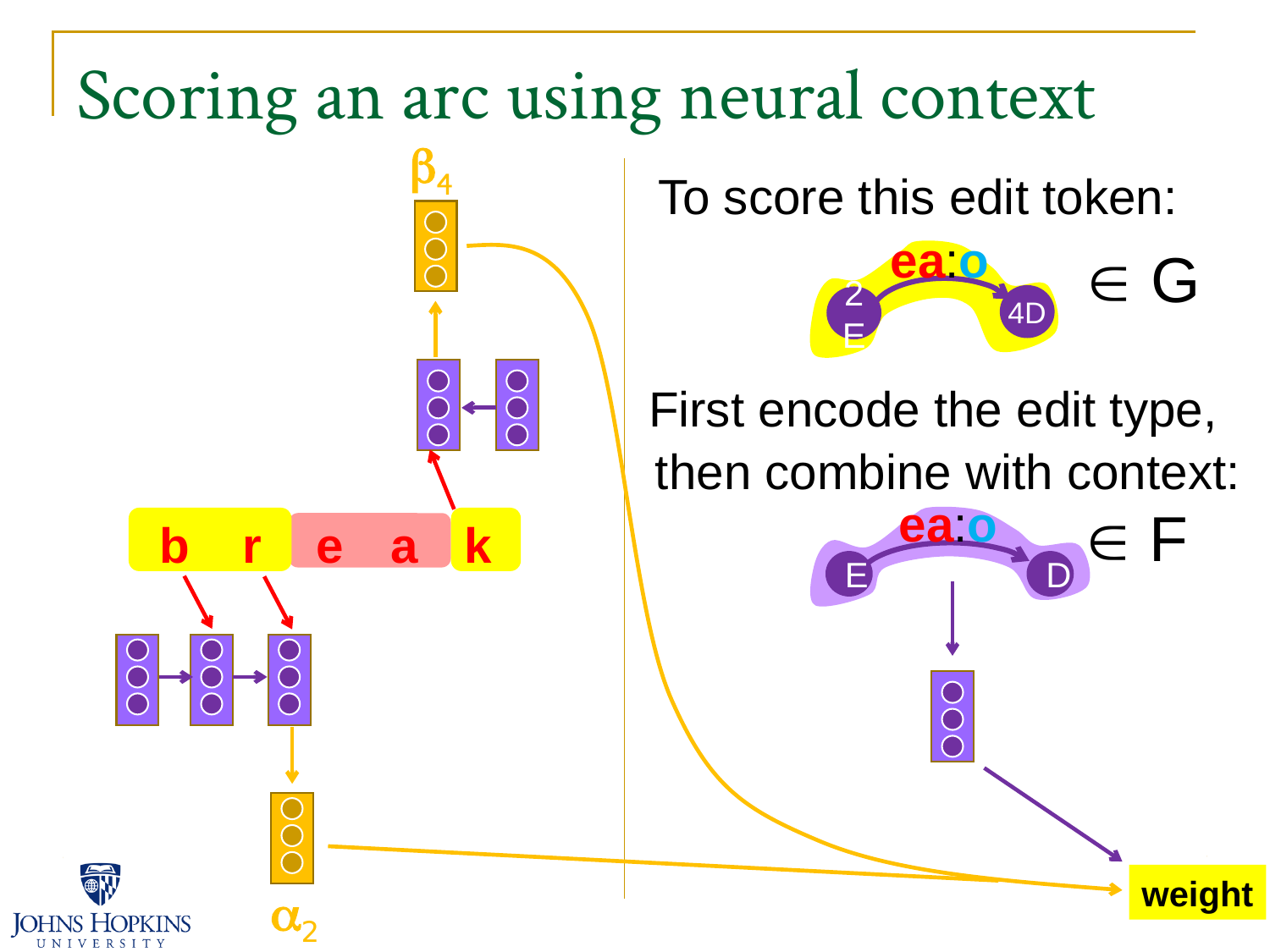

# Scoring an arc using neural context
β4
To score this edit token:
ea:o

4D
2E
∈ G

weight

First encode the edit type,
then combine with context:
ea:o

E
D
∈ F

b
r
e
a

k

α2